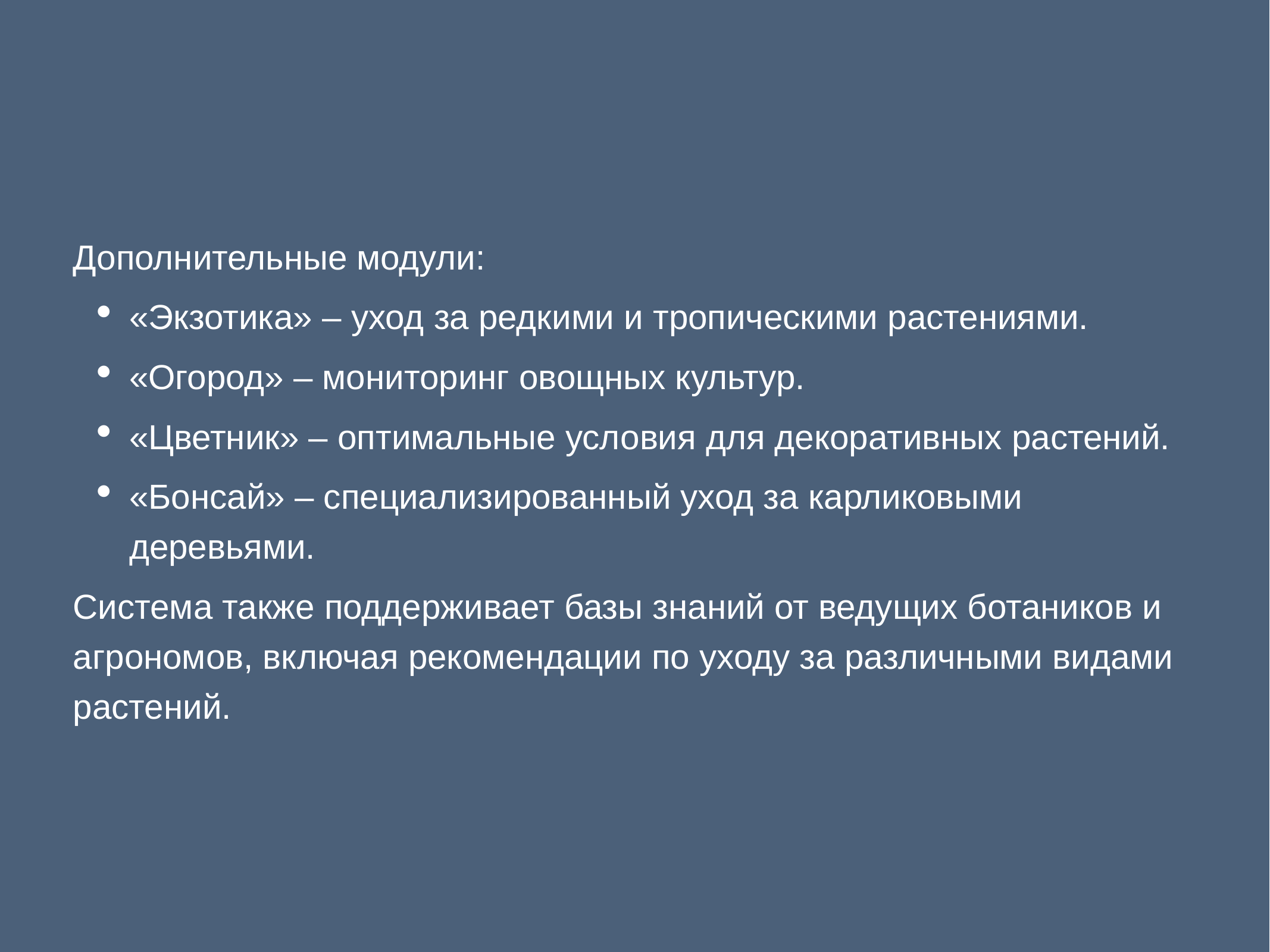

# Дополнительные модули:
«Экзотика» – уход за редкими и тропическими растениями.
«Огород» – мониторинг овощных культур.
«Цветник» – оптимальные условия для декоративных растений.
«Бонсай» – специализированный уход за карликовыми деревьями.
Система также поддерживает базы знаний от ведущих ботаников и агрономов, включая рекомендации по уходу за различными видами растений.